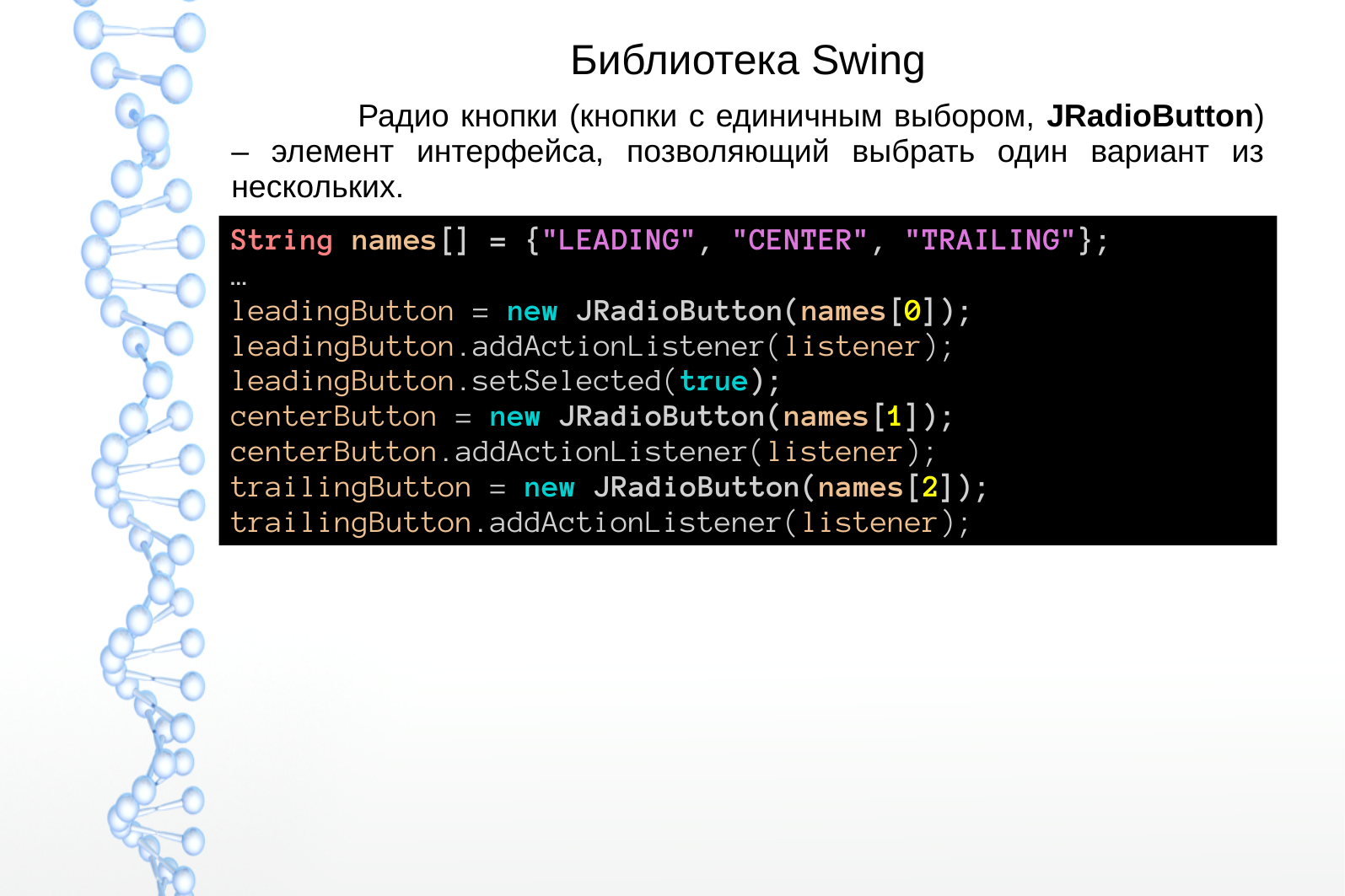

# Библиотека Swing
	Радио кнопки (кнопки с единичным выбором, JRadioButton) – элемент интерфейса, позволяющий выбрать один вариант из нескольких.
String names[] = {"LEADING", "CENTER", "TRAILING"};
…
leadingButton = new JRadioButton(names[0]);
leadingButton.addActionListener(listener);
leadingButton.setSelected(true);
centerButton = new JRadioButton(names[1]);
centerButton.addActionListener(listener);
trailingButton = new JRadioButton(names[2]);
trailingButton.addActionListener(listener);